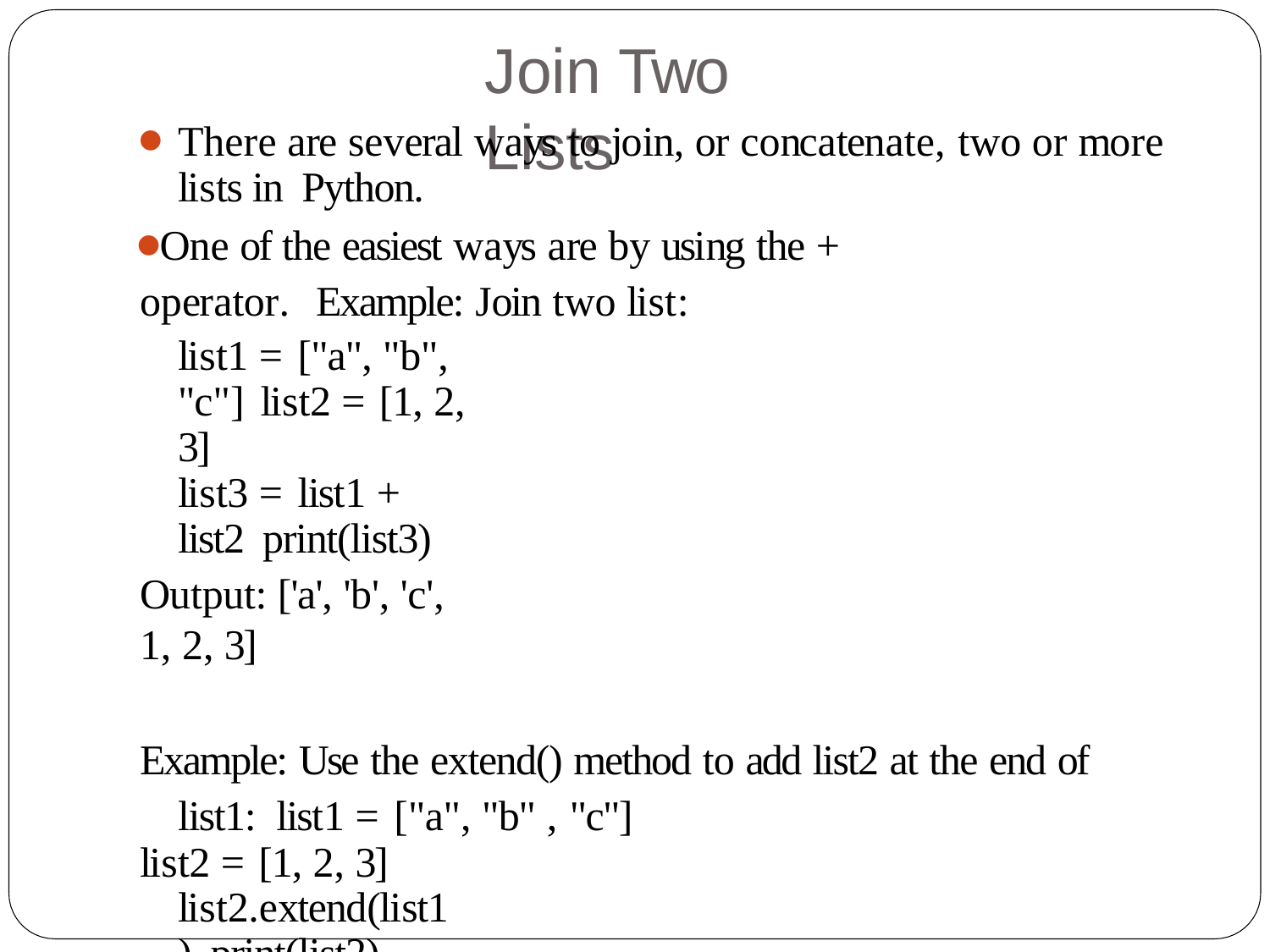

# Join Two Lists
There are several ways to join, or concatenate, two or more lists in  Python.
One of the easiest ways are by using the + operator.  Example: Join two list:
list1 = ["a", "b", "c"]  list2 = [1, 2, 3]
list3 = list1 + list2  print(list3)
Output: ['a', 'b', 'c', 1, 2, 3]

Example: Use the extend() method to add list2 at the end of list1:  list1 = ["a", "b" , "c"]
list2 = [1, 2, 3]  list2.extend(list1)  print(list2)